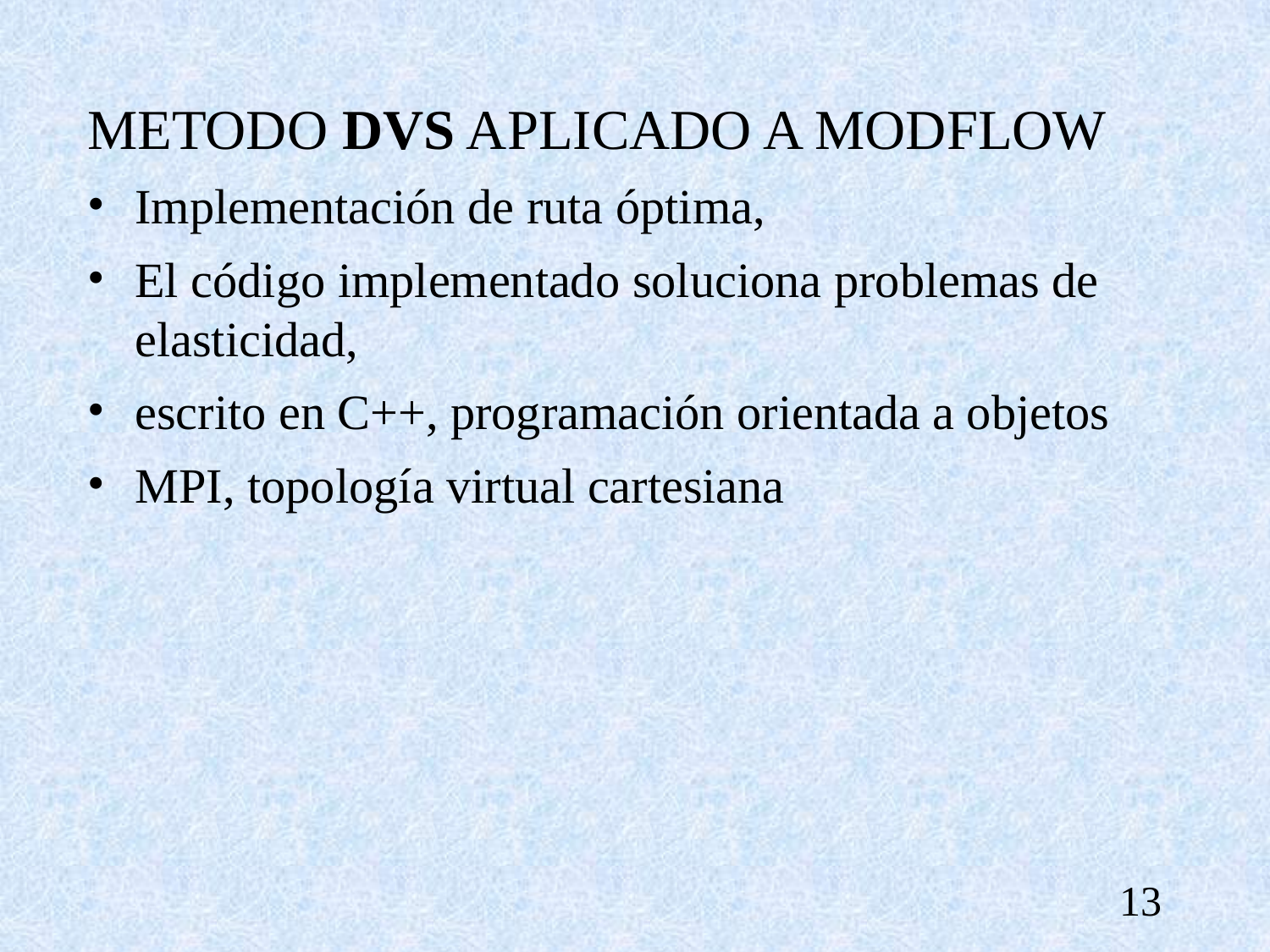

# METODO DVS APLICADO A MODFLOW
Implementación de ruta óptima,
El código implementado soluciona problemas de elasticidad,
escrito en C++, programación orientada a objetos
MPI, topología virtual cartesiana

13